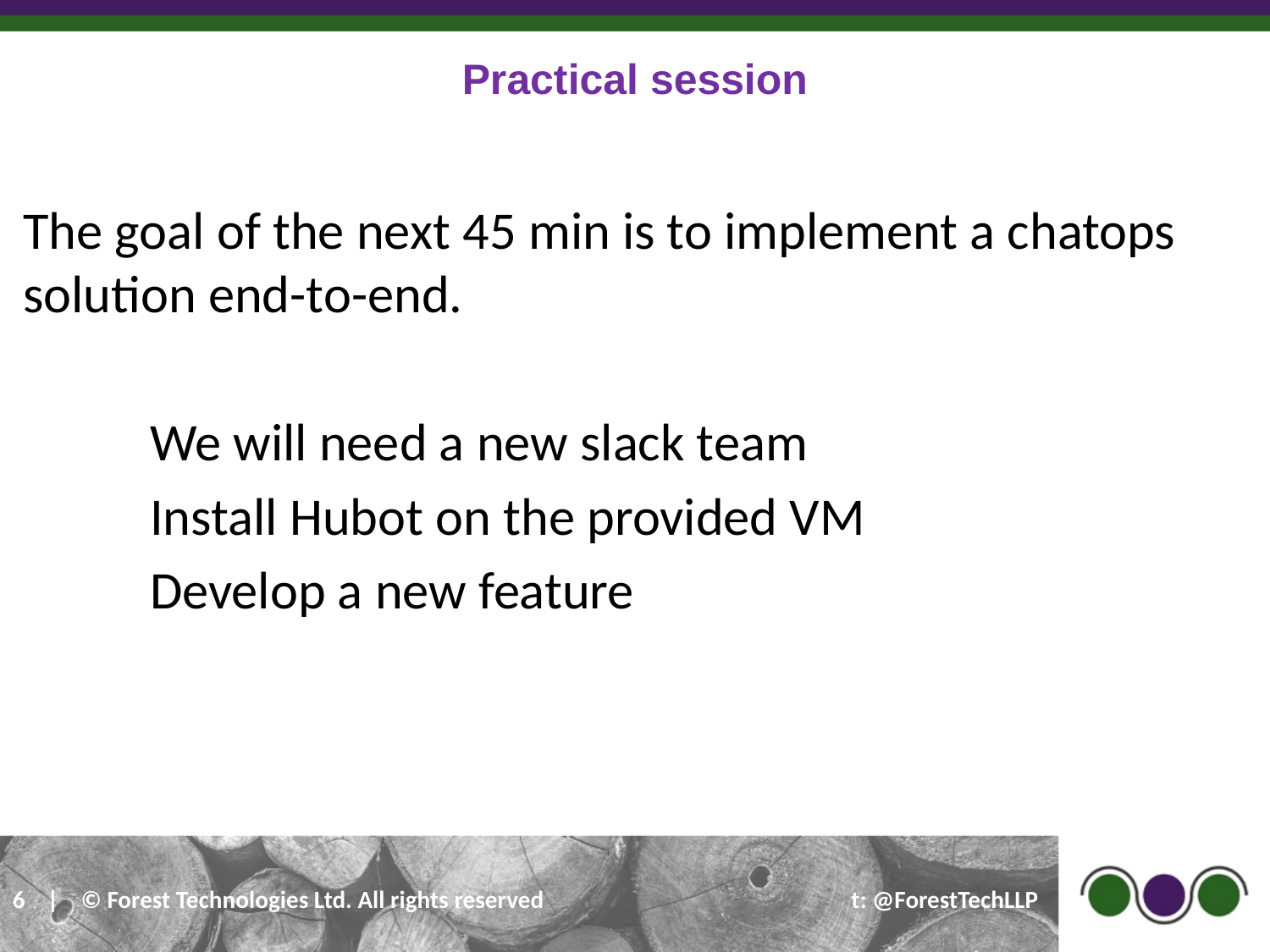

# Practical session

The goal of the next 45 min is to implement a chatops solution end-to-end.

	We will need a new slack team
	Install Hubot on the provided VM
	Develop a new feature